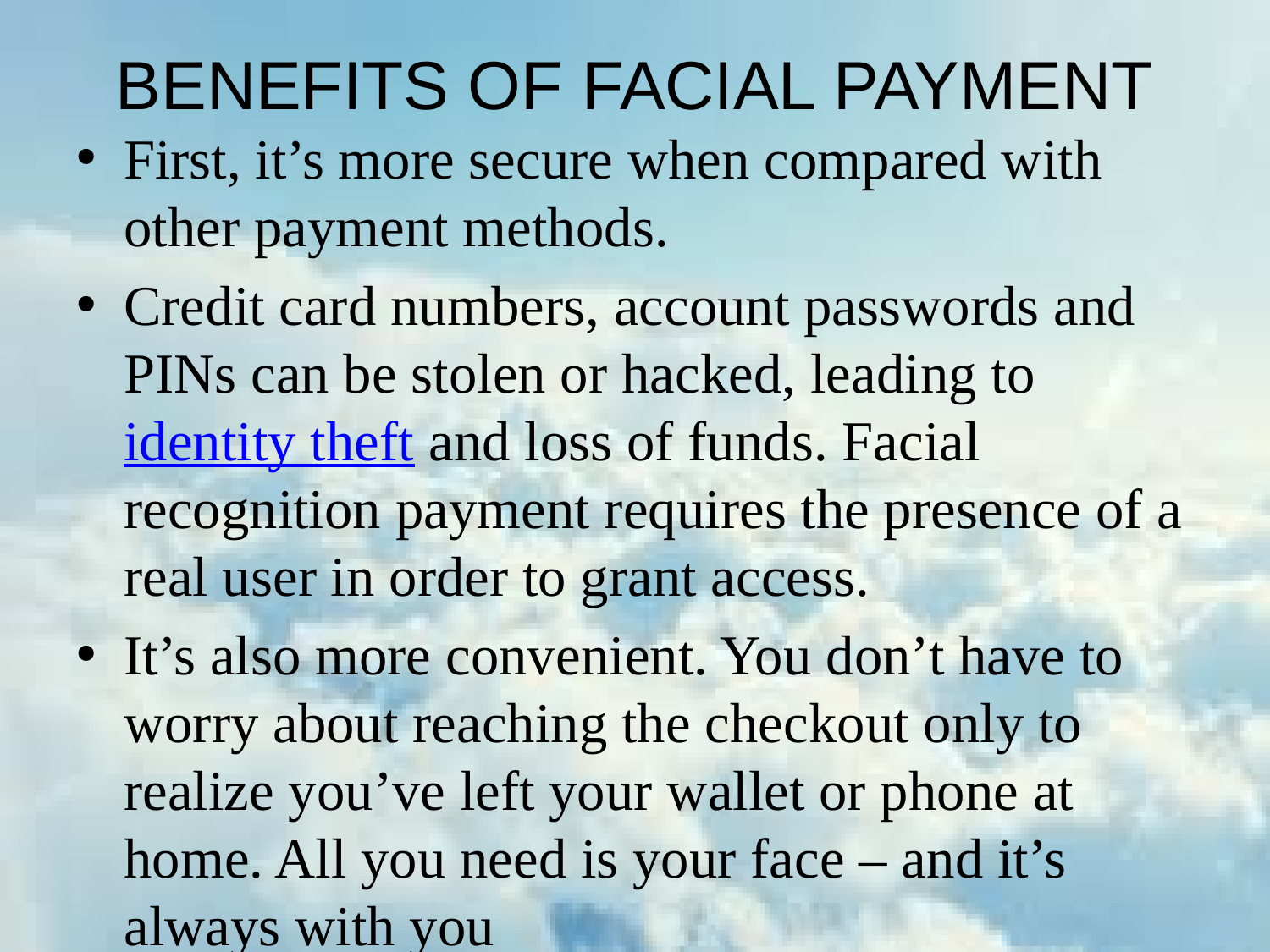

# BENEFITS OF FACIAL PAYMENT
First, it’s more secure when compared with other payment methods.
Credit card numbers, account passwords and PINs can be stolen or hacked, leading to identity theft and loss of funds. Facial recognition payment requires the presence of a real user in order to grant access.
It’s also more convenient. You don’t have to worry about reaching the checkout only to realize you’ve left your wallet or phone at home. All you need is your face – and it’s always with you